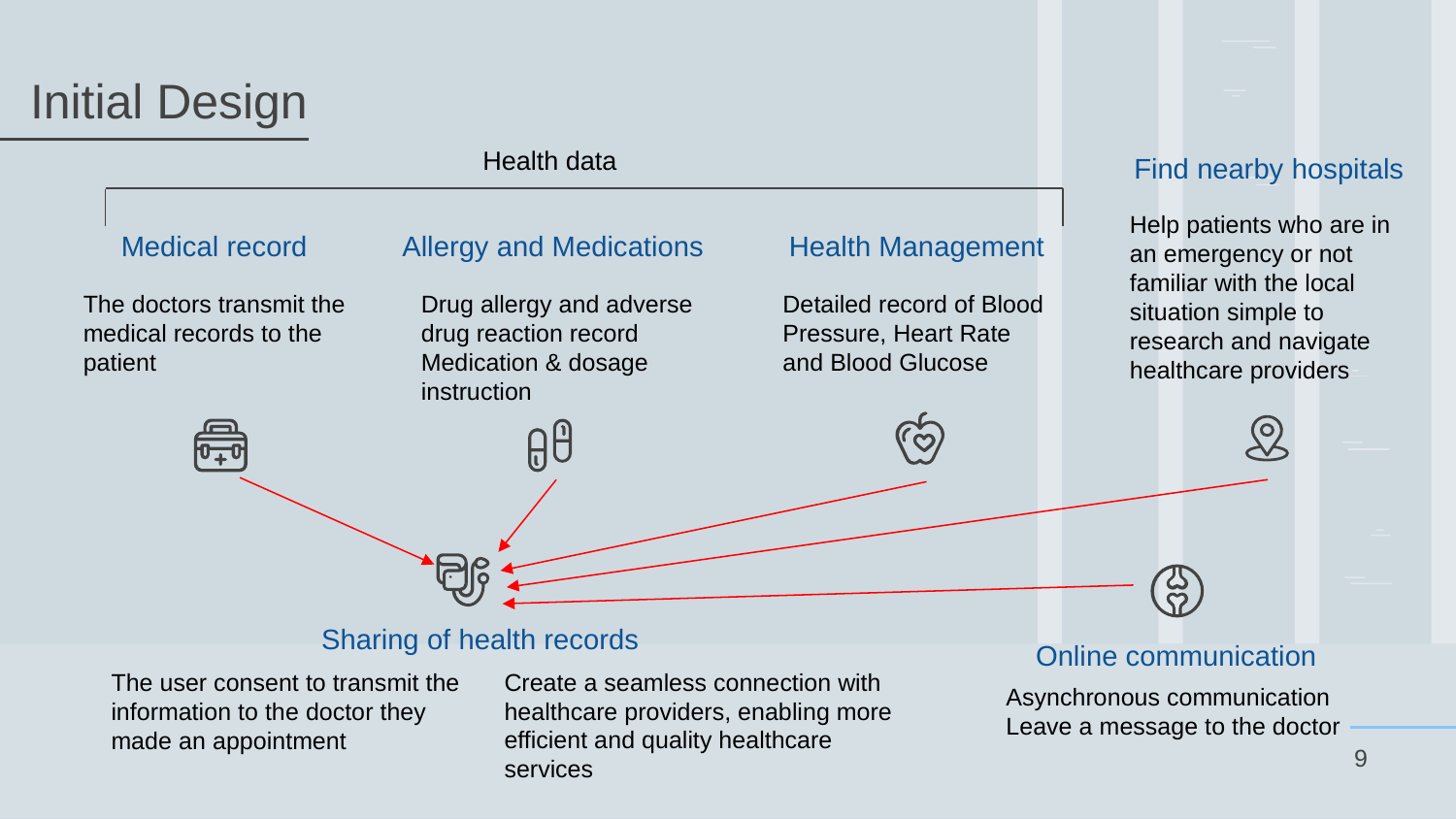

# Initial Design
Health data
Find nearby hospitals
Help patients who are in an emergency or not familiar with the local situation simple to research and navigate healthcare providers
Allergy and Medications
Health Management
Medical record
Drug allergy and adverse drug reaction record
Medication & dosage instruction
The doctors transmit the medical records to the patient
Detailed record of Blood Pressure, Heart Rate and Blood Glucose

Sharing of health records
Online communication
The user consent to transmit the information to the doctor they made an appointment
Create a seamless connection with healthcare providers, enabling more efficient and quality healthcare services
Asynchronous communication
Leave a message to the doctor
9